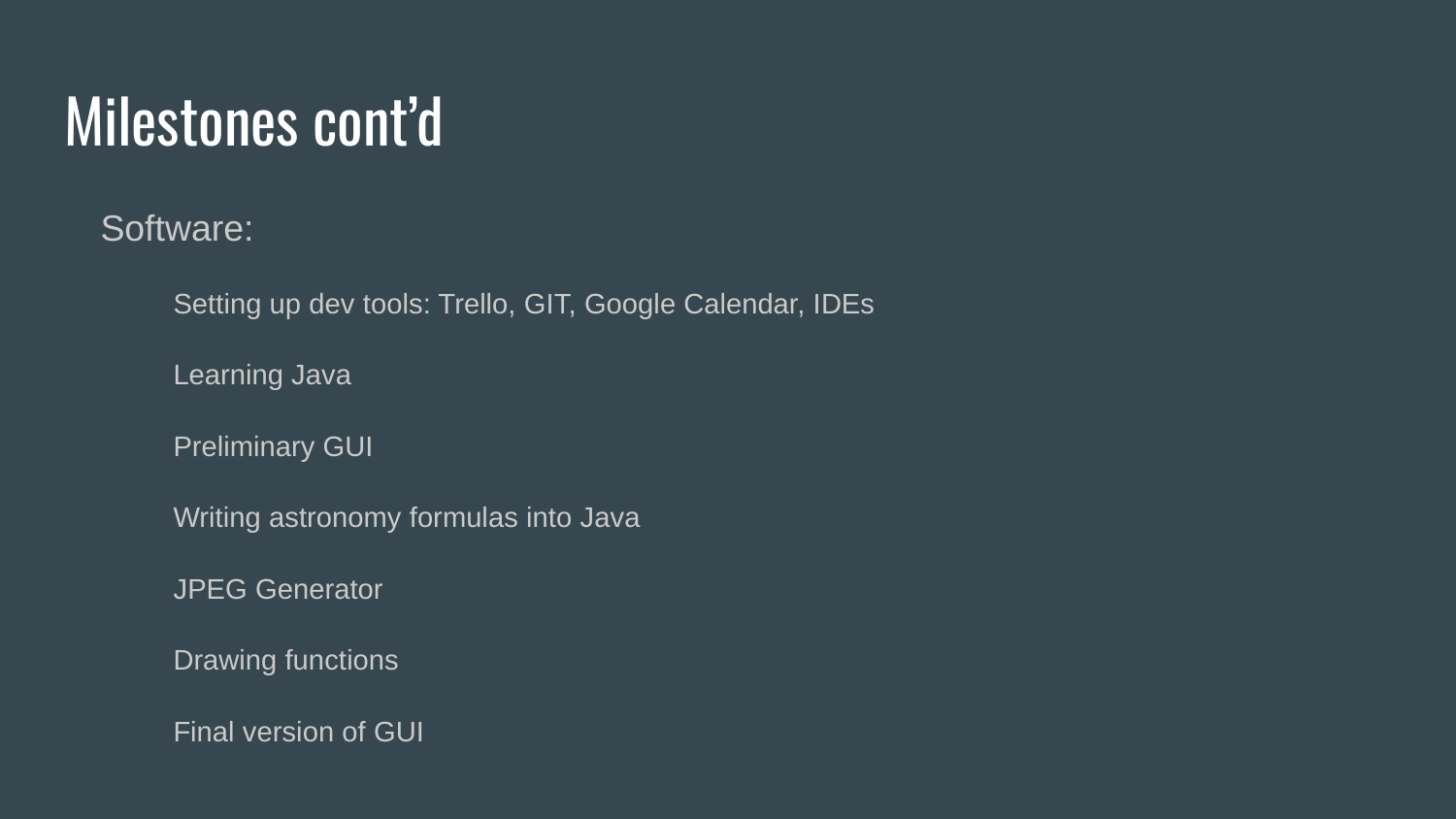

# Milestones cont’d
Software:
Setting up dev tools: Trello, GIT, Google Calendar, IDEs
Learning Java
Preliminary GUI
Writing astronomy formulas into Java
JPEG Generator
Drawing functions
Final version of GUI